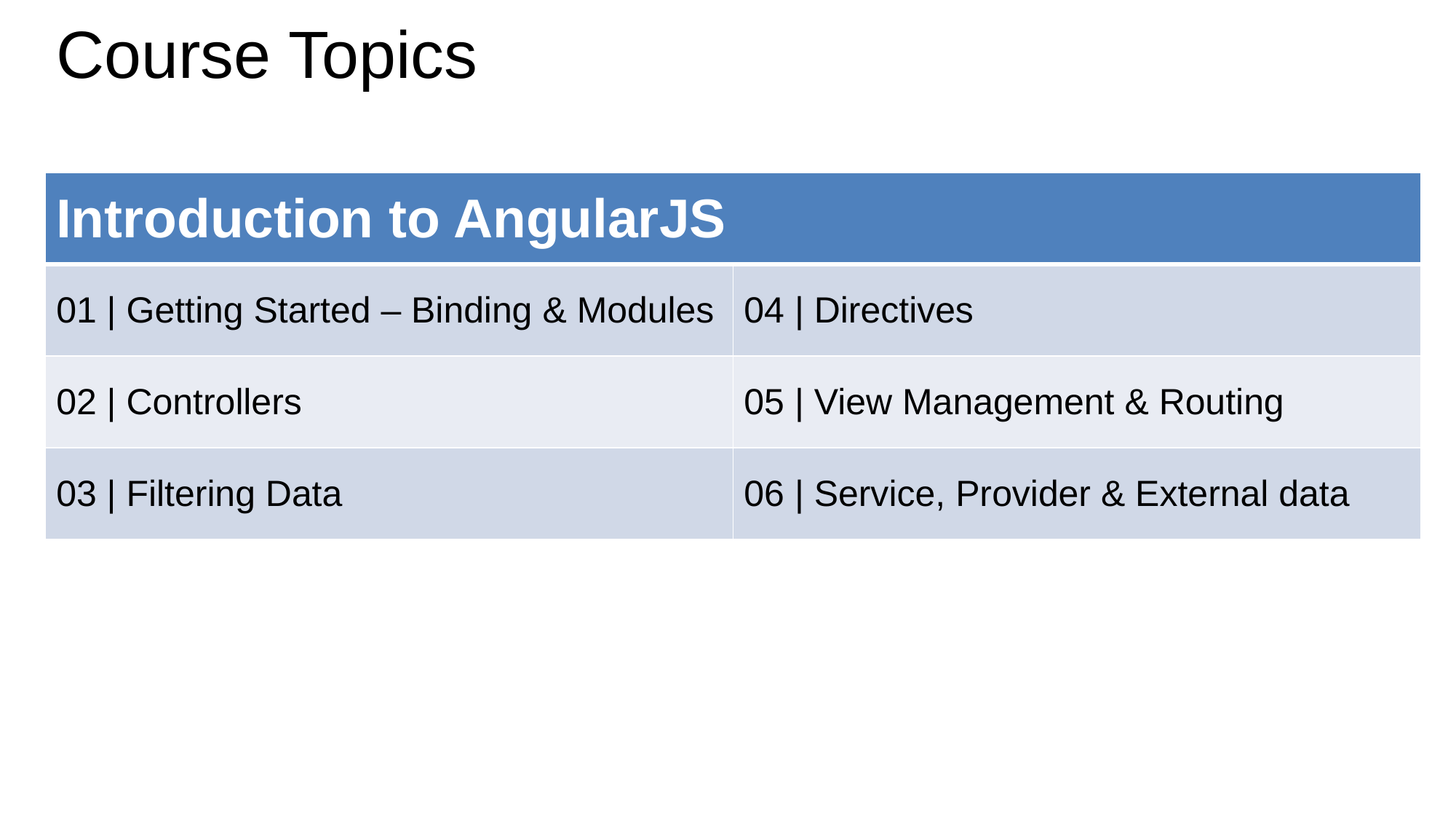

# Course Topics
| Introduction to AngularJS |  |
| --- | --- |
| 01 | Getting Started – Binding & Modules | 04 | Directives |
| 02 | Controllers | 05 | View Management & Routing |
| 03 | Filtering Data | 06 | Service, Provider & External data |